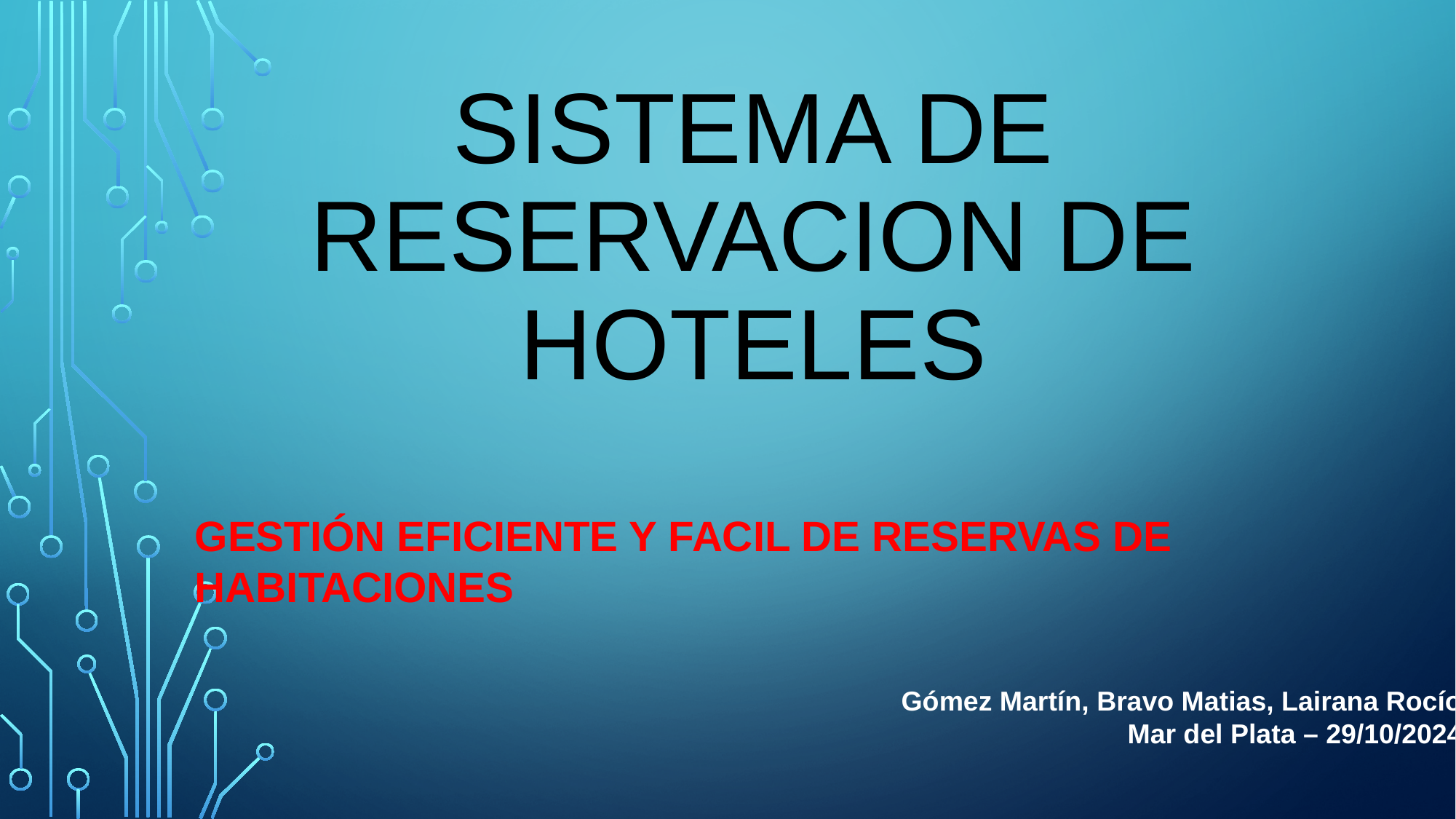

# SISTEMA DE RESERVACION DE HOTELES
GESTIÓN EFICIENTE Y FACIL DE RESERVAS DE HABITACIONES
Gómez Martín, Bravo Matias, Lairana Rocío
Mar del Plata – 29/10/2024